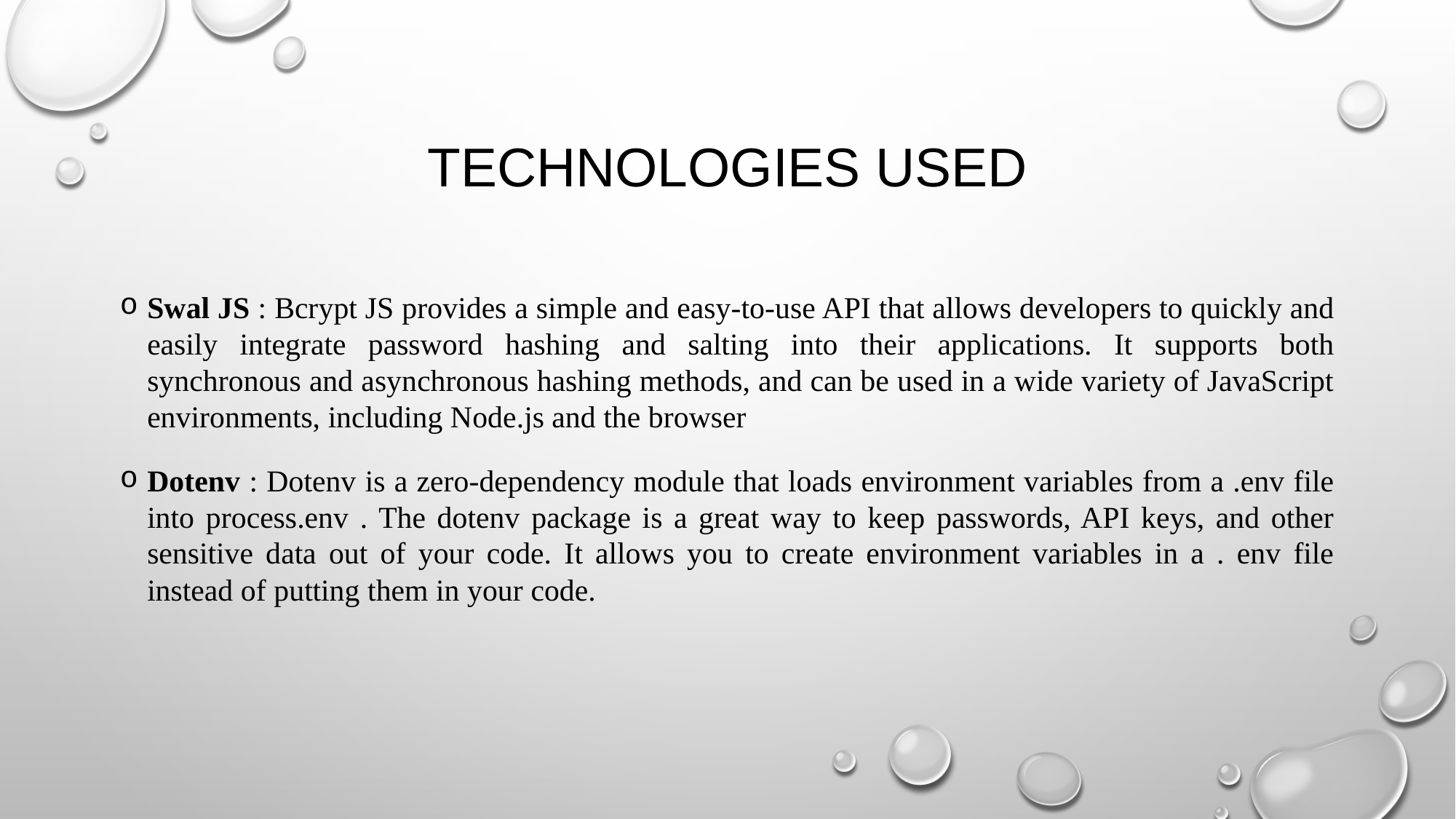

# Technologies used
Swal JS : Bcrypt JS provides a simple and easy-to-use API that allows developers to quickly and easily integrate password hashing and salting into their applications. It supports both synchronous and asynchronous hashing methods, and can be used in a wide variety of JavaScript environments, including Node.js and the browser
Dotenv : Dotenv is a zero-dependency module that loads environment variables from a .env file into process.env . The dotenv package is a great way to keep passwords, API keys, and other sensitive data out of your code. It allows you to create environment variables in a . env file instead of putting them in your code.